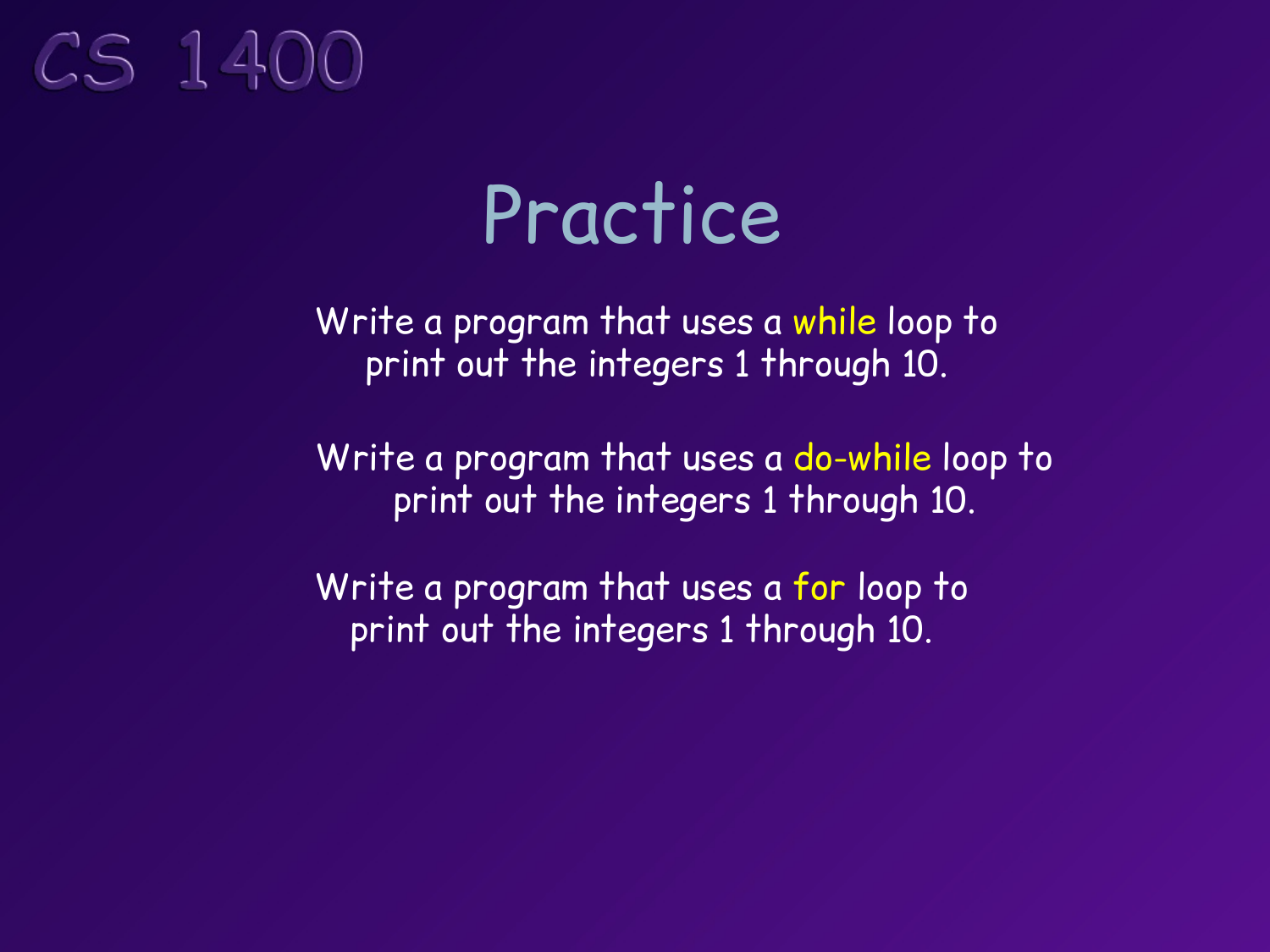

Practice
Write a program that uses a while loop to
print out the integers 1 through 10.
Write a program that uses a do-while loop to
print out the integers 1 through 10.
Write a program that uses a for loop to
print out the integers 1 through 10.